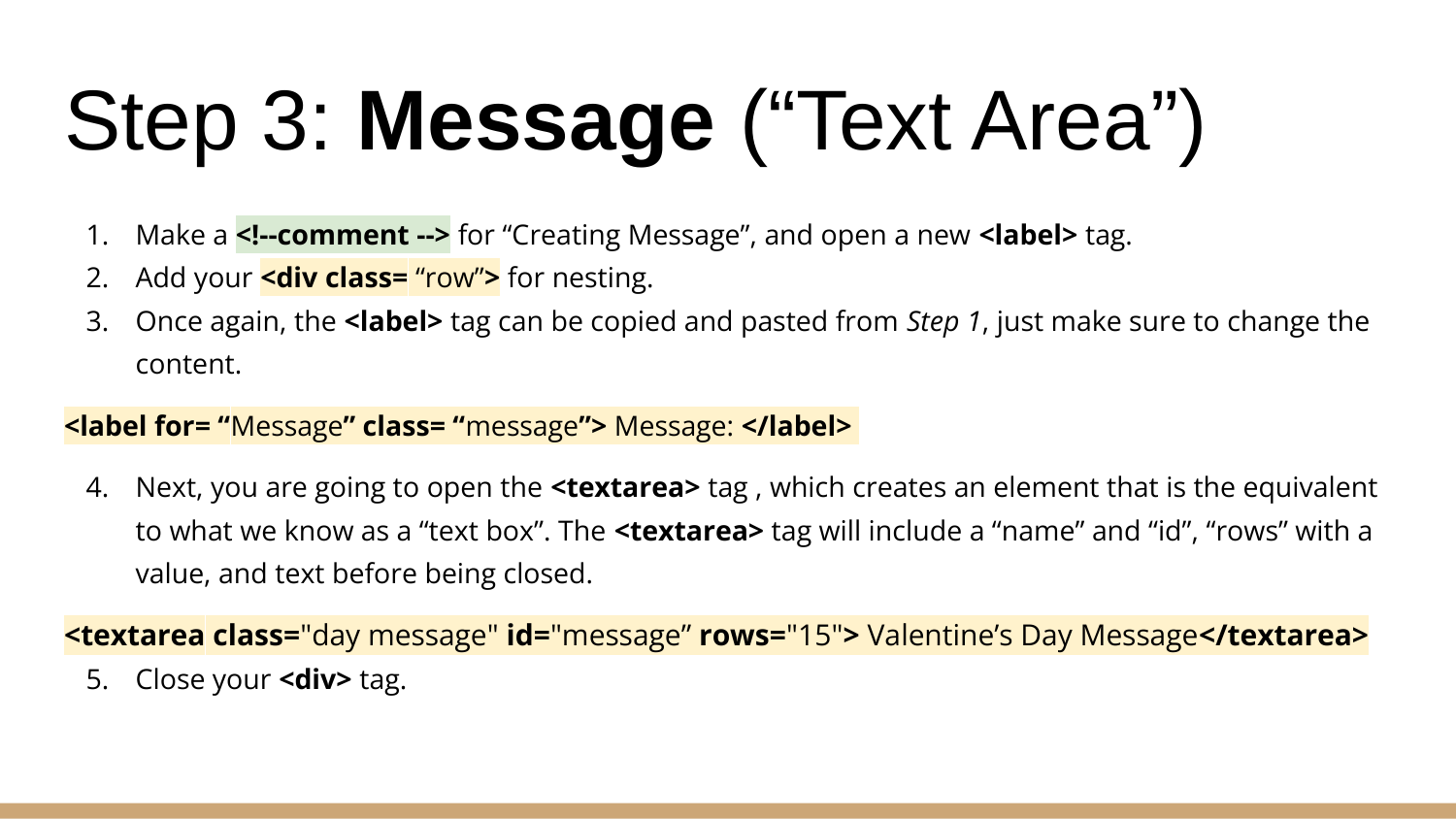

# Step 3: Message (“Text Area”)
Make a <!--comment --> for “Creating Message”, and open a new <label> tag.
Add your <div class= “row”> for nesting.
Once again, the <label> tag can be copied and pasted from Step 1, just make sure to change the content.
<label for= “Message” class= “message”> Message: </label>
Next, you are going to open the <textarea> tag , which creates an element that is the equivalent to what we know as a “text box”. The <textarea> tag will include a “name” and “id”, “rows” with a value, and text before being closed.
<textarea class="day message" id="message” rows="15"> Valentine’s Day Message</textarea>
Close your <div> tag.